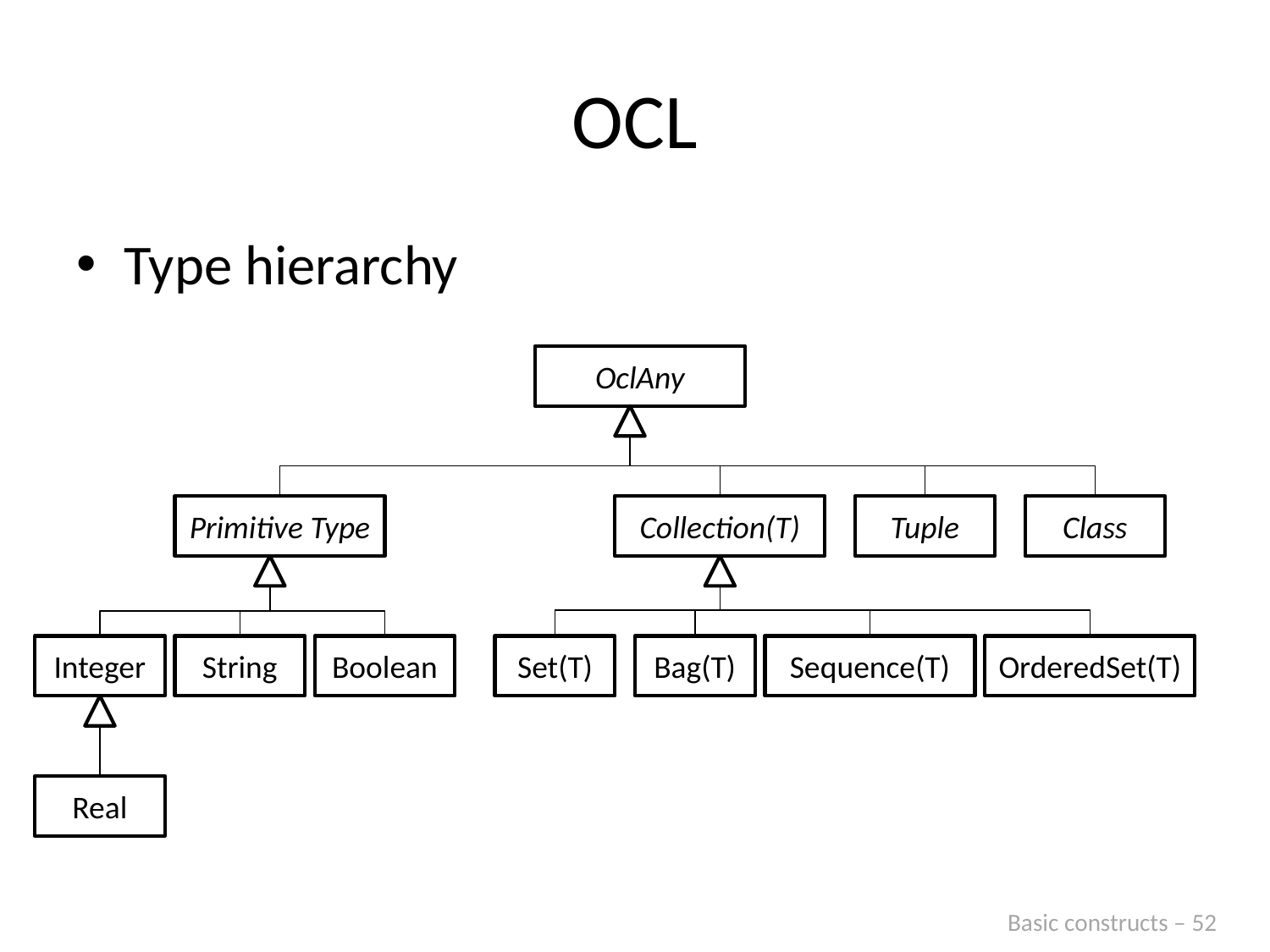

# OCL
Type hierarchy
OclAny

Primitive Type
Collection(T)
Tuple
Class

Integer
String
Boolean
Set(T)
Bag(T)
Sequence(T)
OrderedSet(T)

Real
Basic constructs – 52